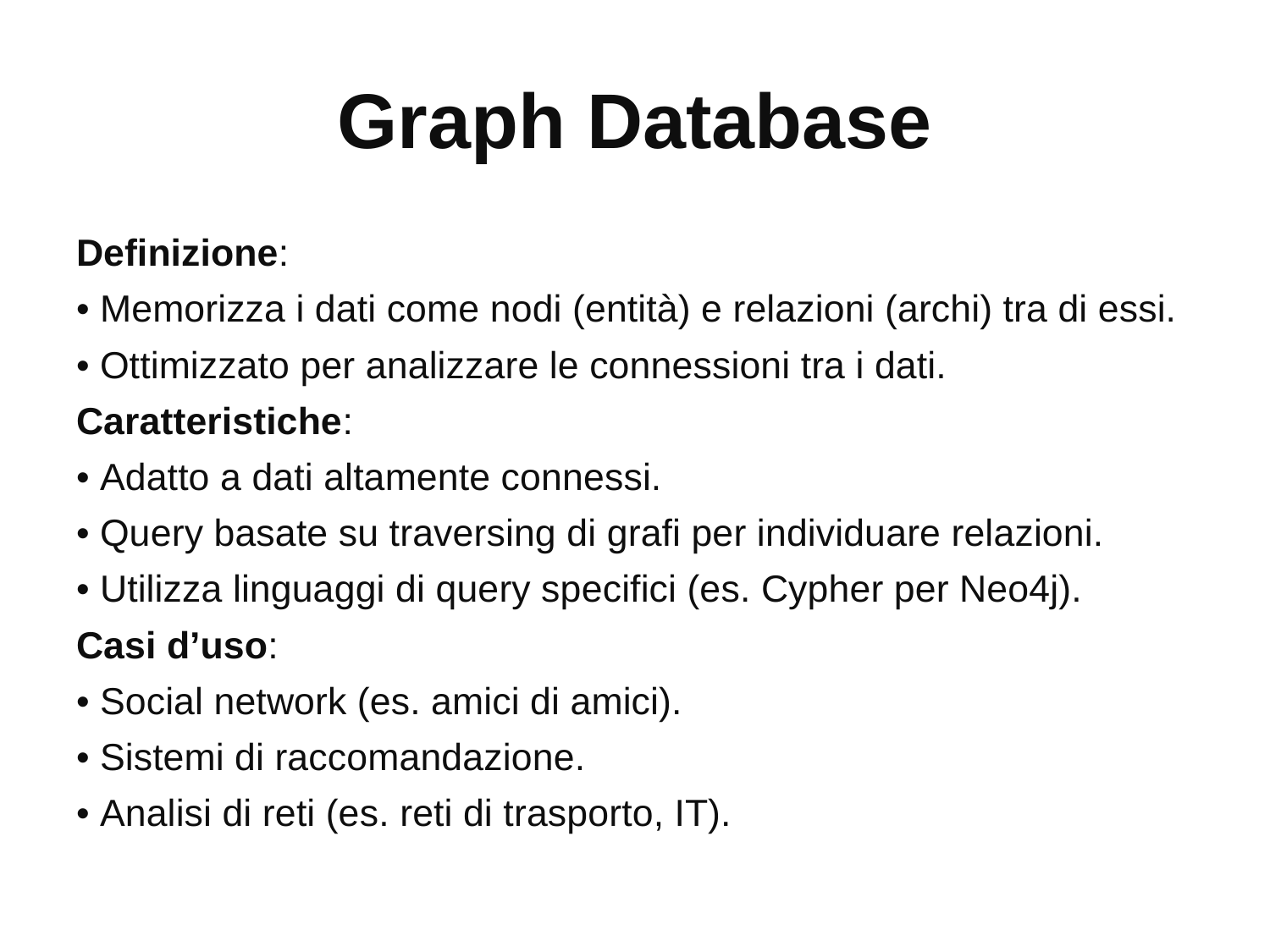

# Graph Database
Definizione:
• Memorizza i dati come nodi (entità) e relazioni (archi) tra di essi.
• Ottimizzato per analizzare le connessioni tra i dati.
Caratteristiche:
• Adatto a dati altamente connessi.
• Query basate su traversing di grafi per individuare relazioni.
• Utilizza linguaggi di query specifici (es. Cypher per Neo4j).
Casi d’uso:
• Social network (es. amici di amici).
• Sistemi di raccomandazione.
• Analisi di reti (es. reti di trasporto, IT).